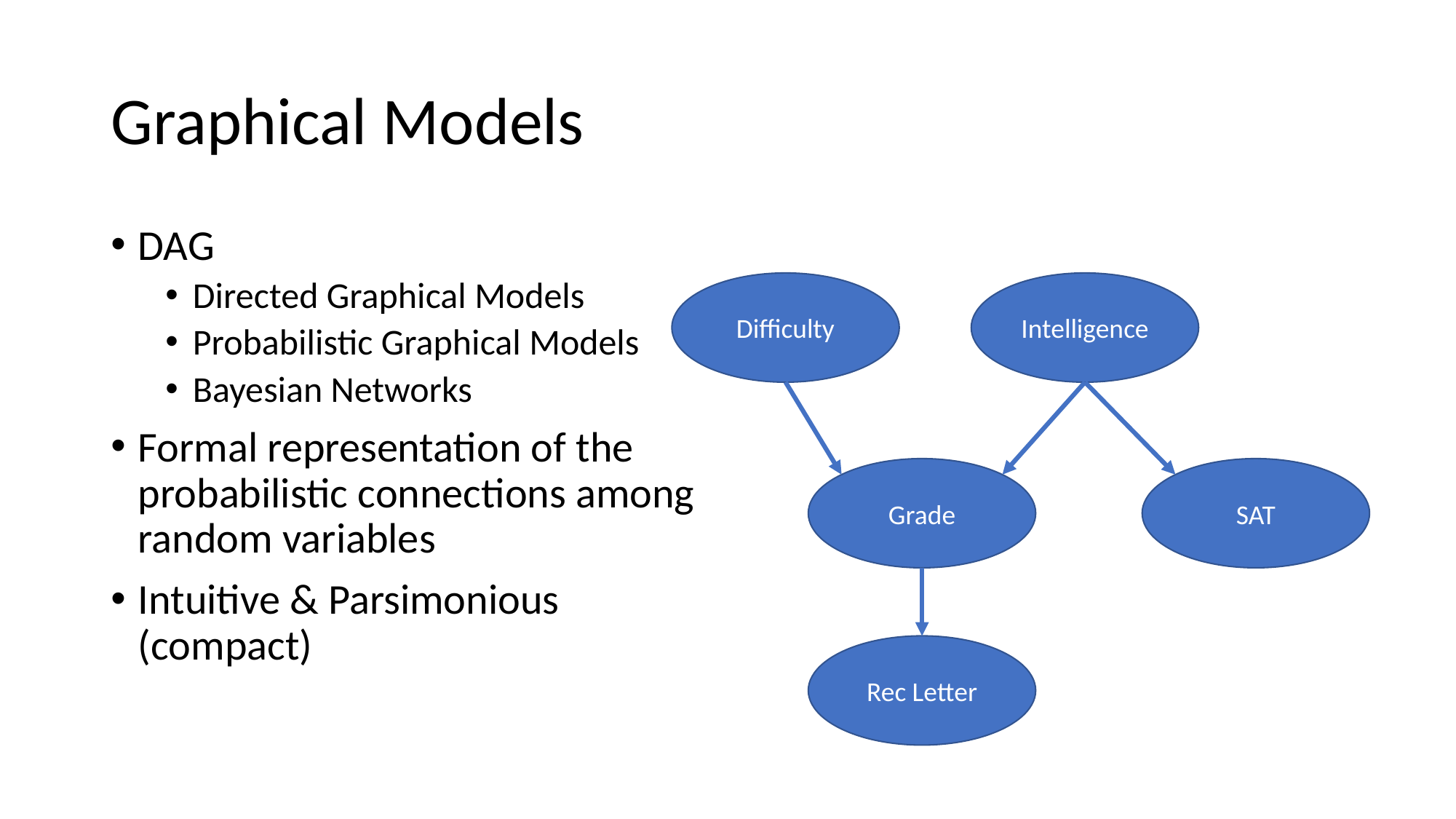

# Graphical Models
DAG
Directed Graphical Models
Probabilistic Graphical Models
Bayesian Networks
Formal representation of the probabilistic connections among random variables
Intuitive & Parsimonious (compact)

Difficulty
Intelligence
Grade
SAT
Rec Letter